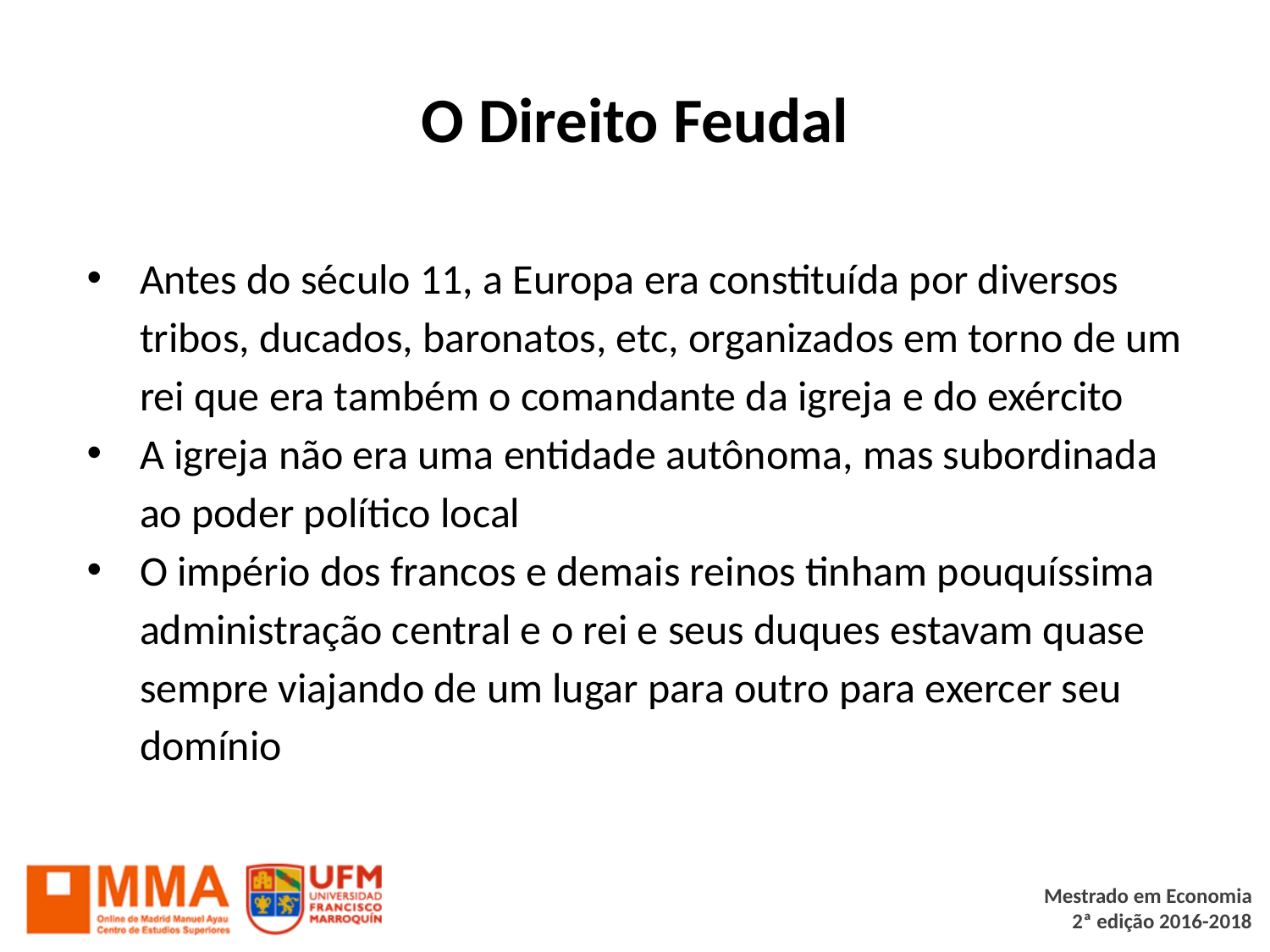

# O Direito Feudal
Antes do século 11, a Europa era constituída por diversos tribos, ducados, baronatos, etc, organizados em torno de um rei que era também o comandante da igreja e do exército
A igreja não era uma entidade autônoma, mas subordinada ao poder político local
O império dos francos e demais reinos tinham pouquíssima administração central e o rei e seus duques estavam quase sempre viajando de um lugar para outro para exercer seu domínio